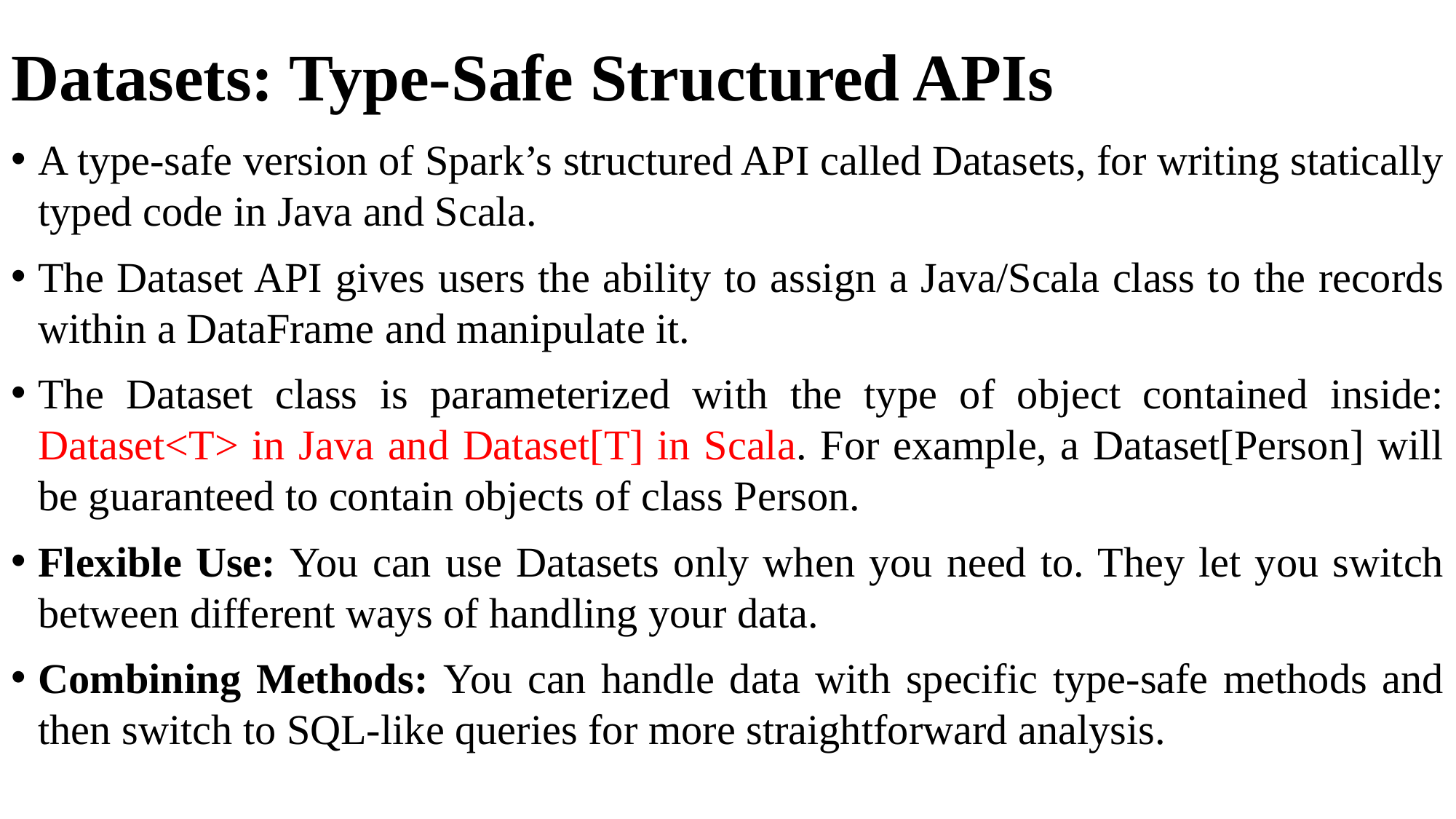

# Datasets: Type-Safe Structured APIs
A type-safe version of Spark’s structured API called Datasets, for writing statically typed code in Java and Scala.
The Dataset API gives users the ability to assign a Java/Scala class to the records within a DataFrame and manipulate it.
The Dataset class is parameterized with the type of object contained inside: Dataset<T> in Java and Dataset[T] in Scala. For example, a Dataset[Person] will be guaranteed to contain objects of class Person.
Flexible Use: You can use Datasets only when you need to. They let you switch between different ways of handling your data.
Combining Methods: You can handle data with specific type-safe methods and then switch to SQL-like queries for more straightforward analysis.